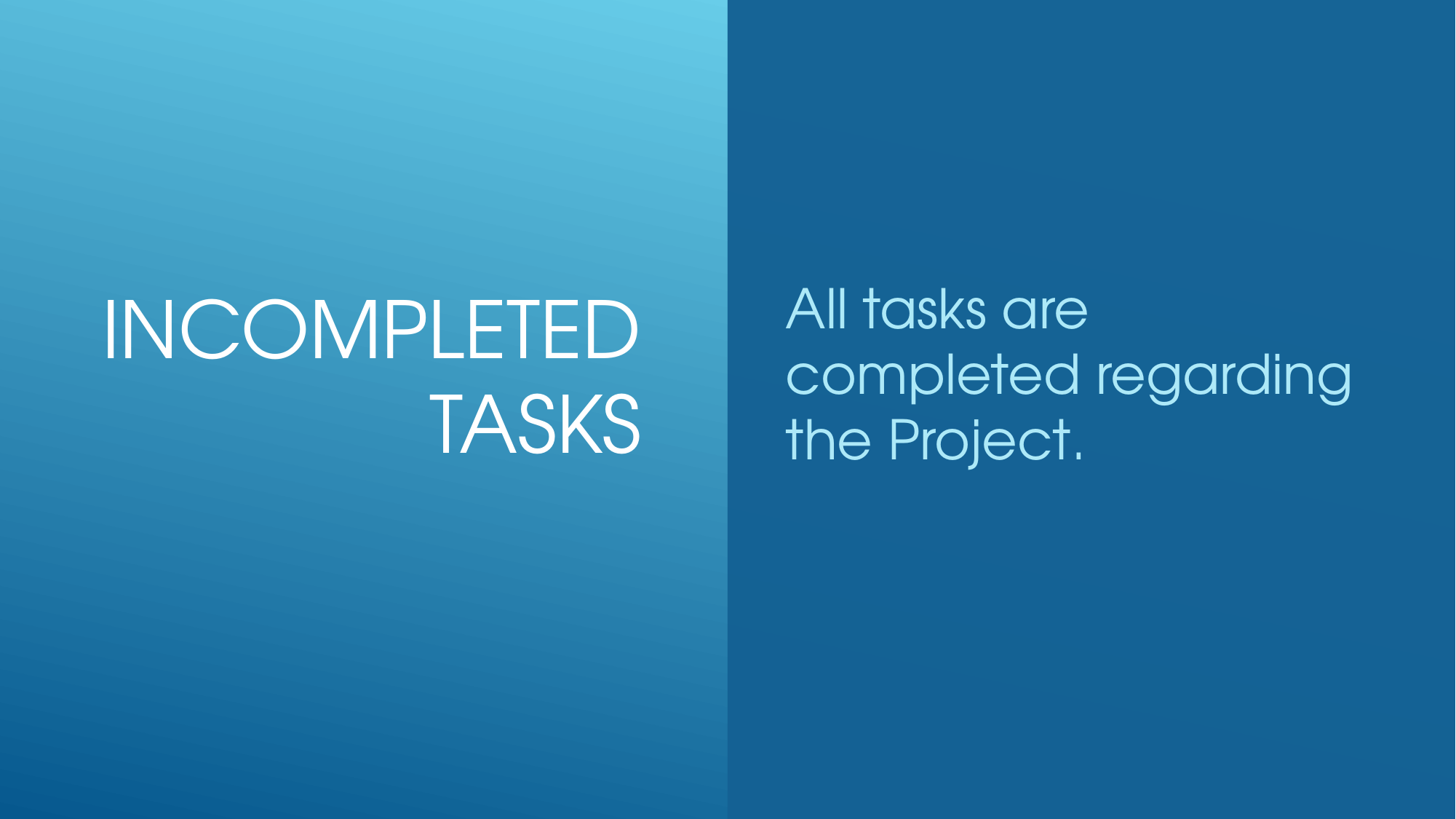

# INCOMPLETED TASKS
All tasks are completed regarding the Project.